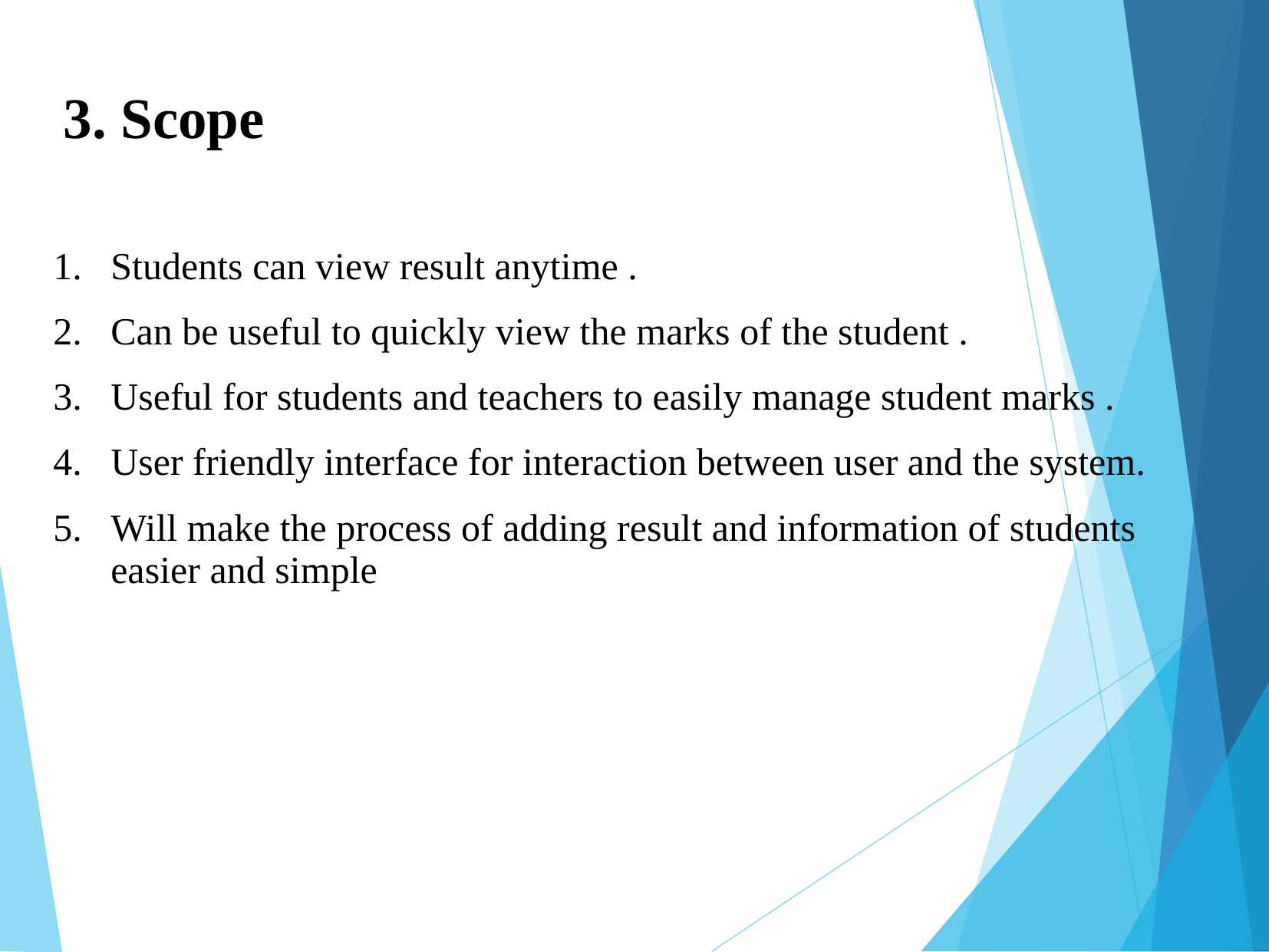

3. Scope

Students can view result anytime .
Can be useful to quickly view the marks of the student .
Useful for students and teachers to easily manage student marks .
User friendly interface for interaction between user and the system.
Will make the process of adding result and information of students easier and simple